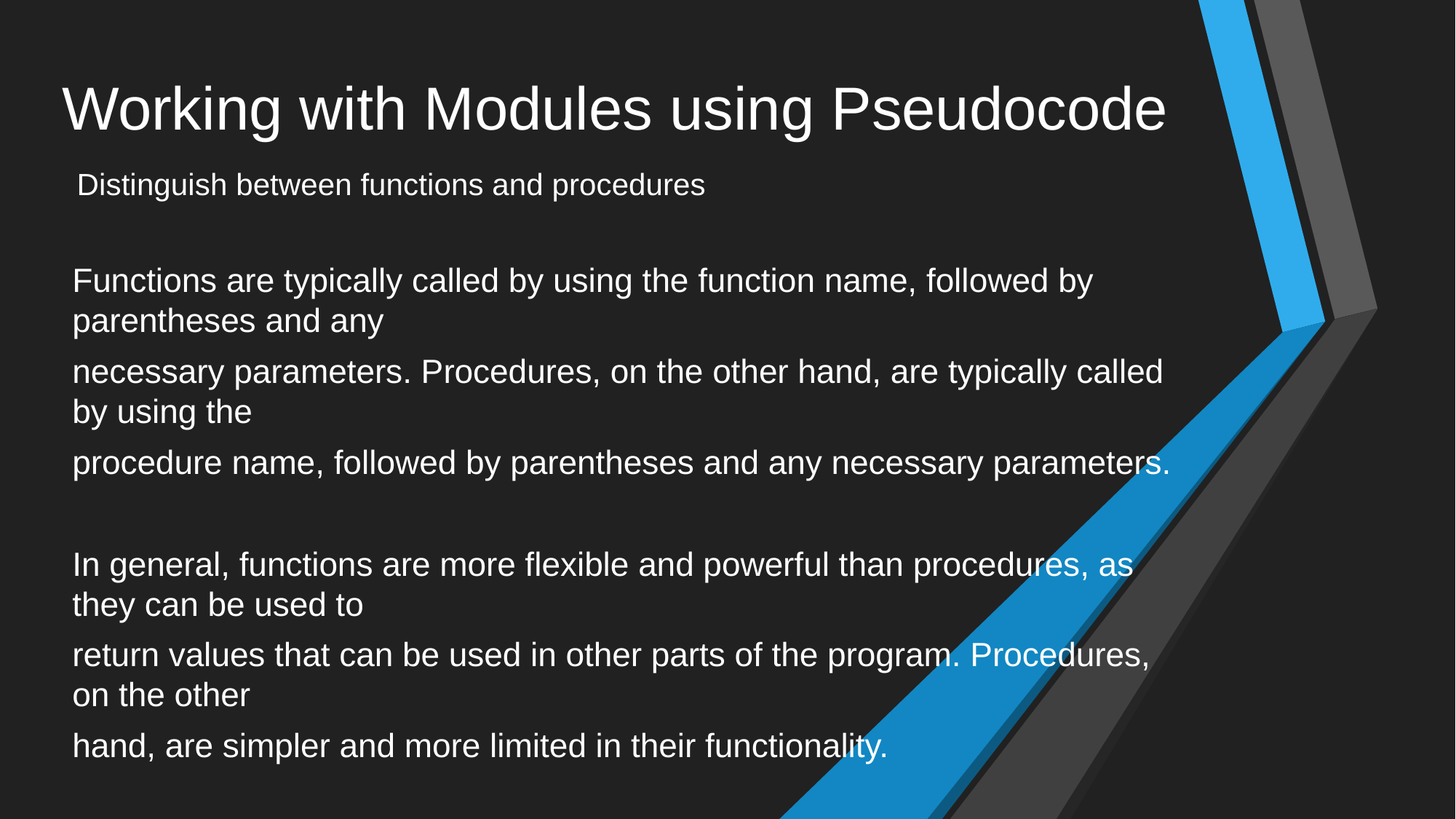

# Working with Modules using Pseudocode
 Distinguish between functions and procedures

Functions are typically called by using the function name, followed by parentheses and any
necessary parameters. Procedures, on the other hand, are typically called by using the
procedure name, followed by parentheses and any necessary parameters.

In general, functions are more flexible and powerful than procedures, as they can be used to
return values that can be used in other parts of the program. Procedures, on the other
hand, are simpler and more limited in their functionality.